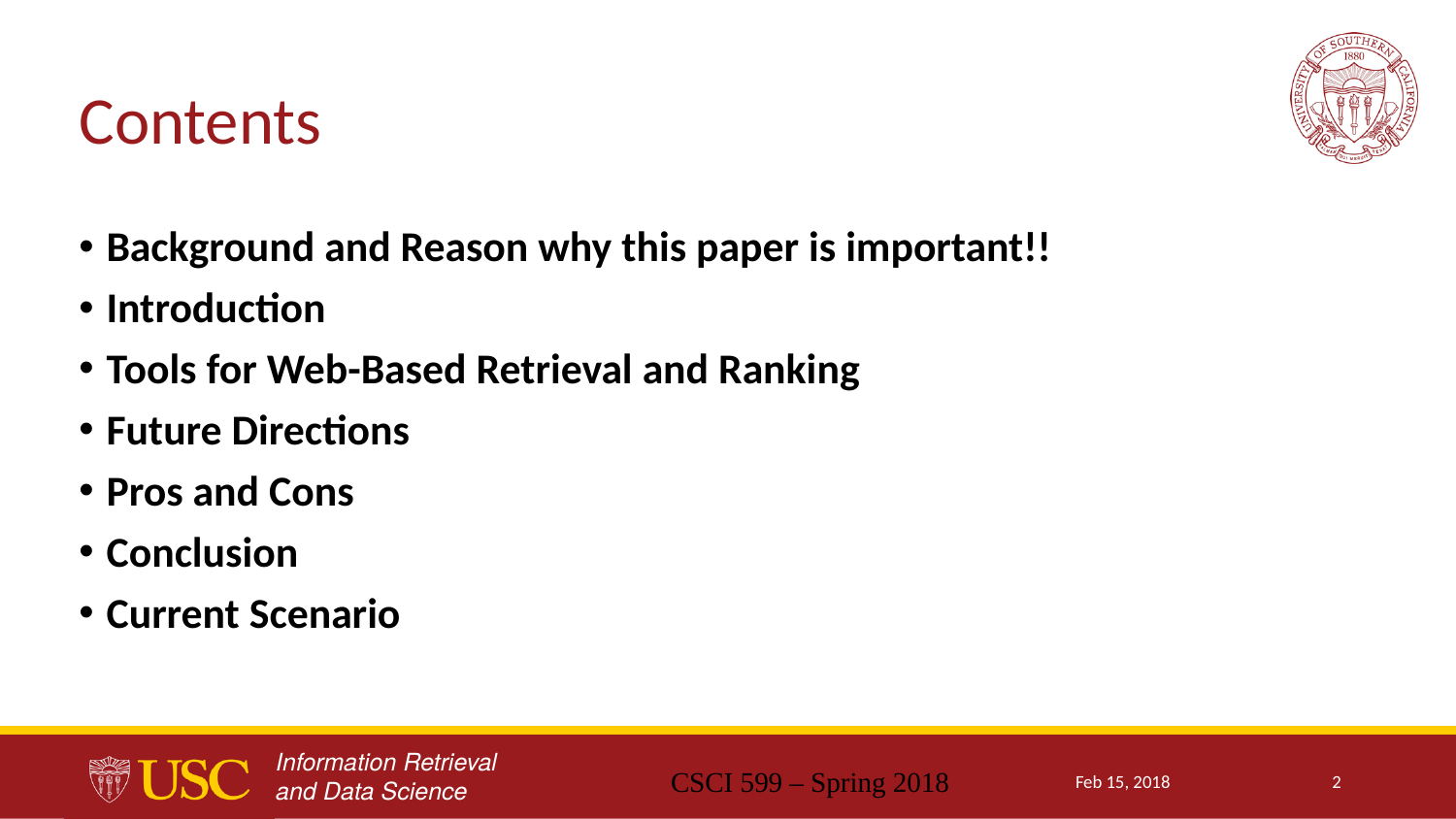

# Contents
Background and Reason why this paper is important!!
Introduction
Tools for Web-Based Retrieval and Ranking
Future Directions
Pros and Cons
Conclusion
Current Scenario
CSCI 599 – Spring 2018
Feb 15, 2018
2